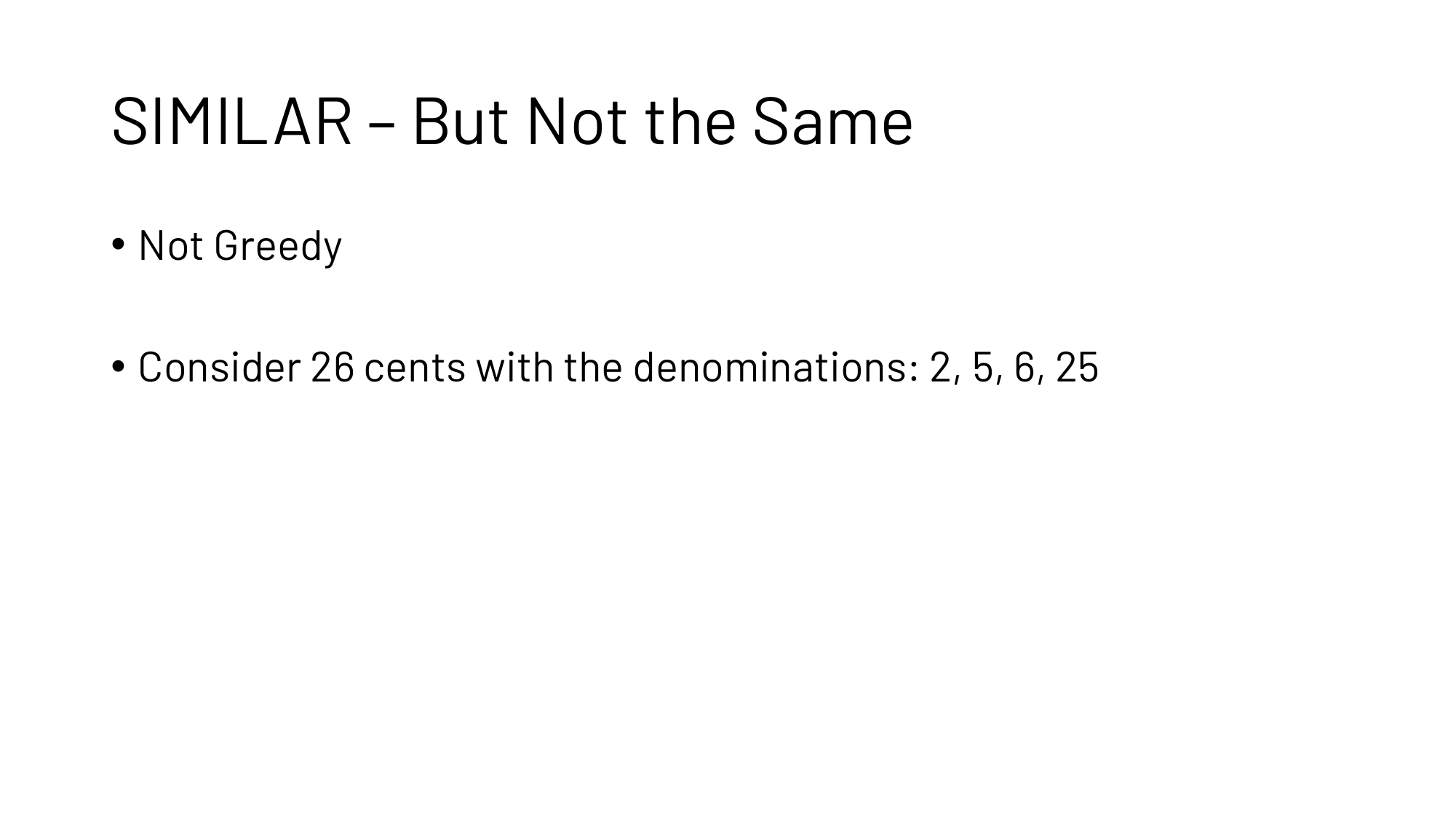

# SIMILAR – But Not the Same
Not Greedy

Consider 26 cents with the denominations: 2, 5, 6, 25